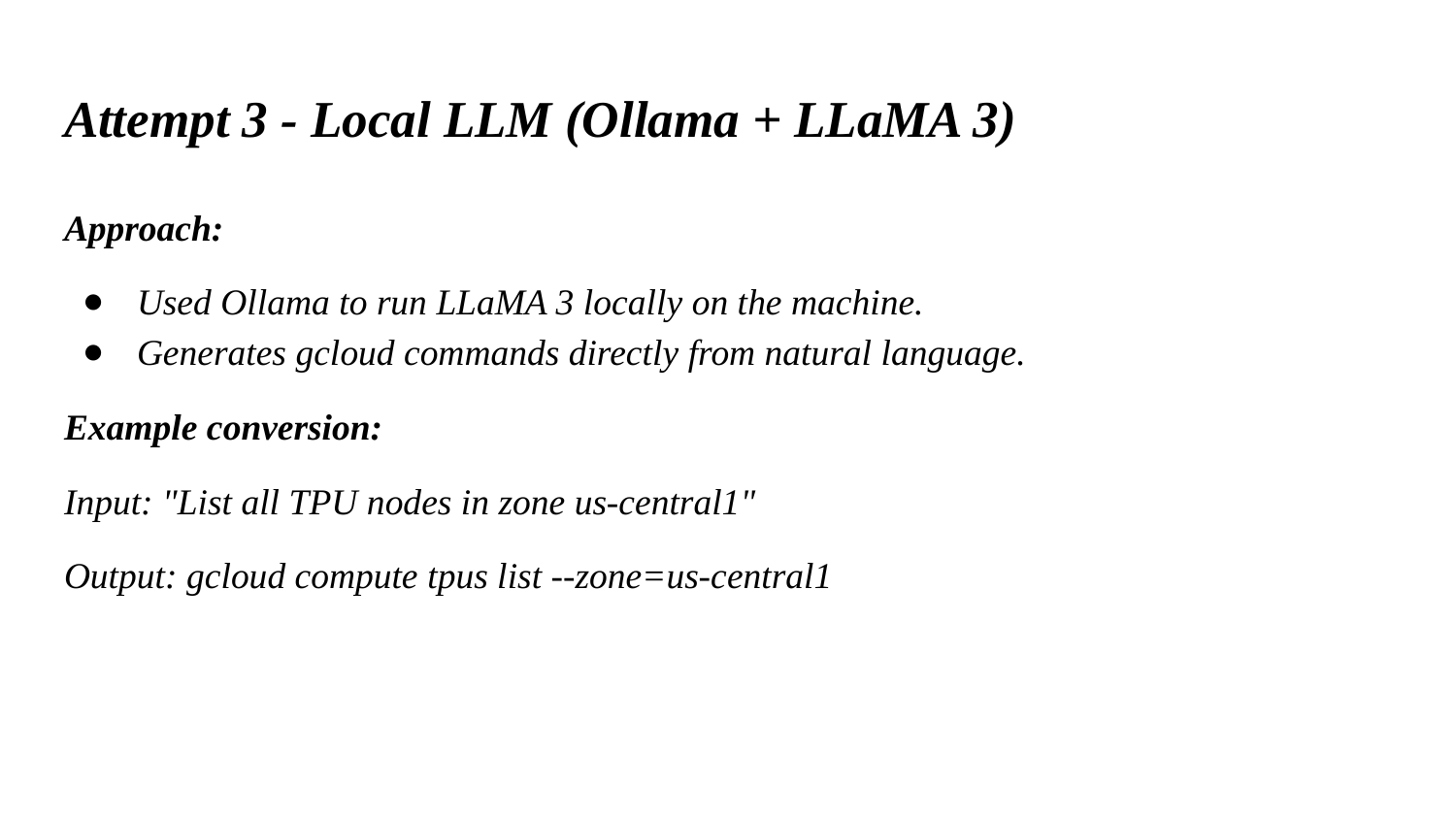

# Attempt 3 - Local LLM (Ollama + LLaMA 3)
Approach:
Used Ollama to run LLaMA 3 locally on the machine.
Generates gcloud commands directly from natural language.
Example conversion:
Input: "List all TPU nodes in zone us-central1"
Output: gcloud compute tpus list --zone=us-central1